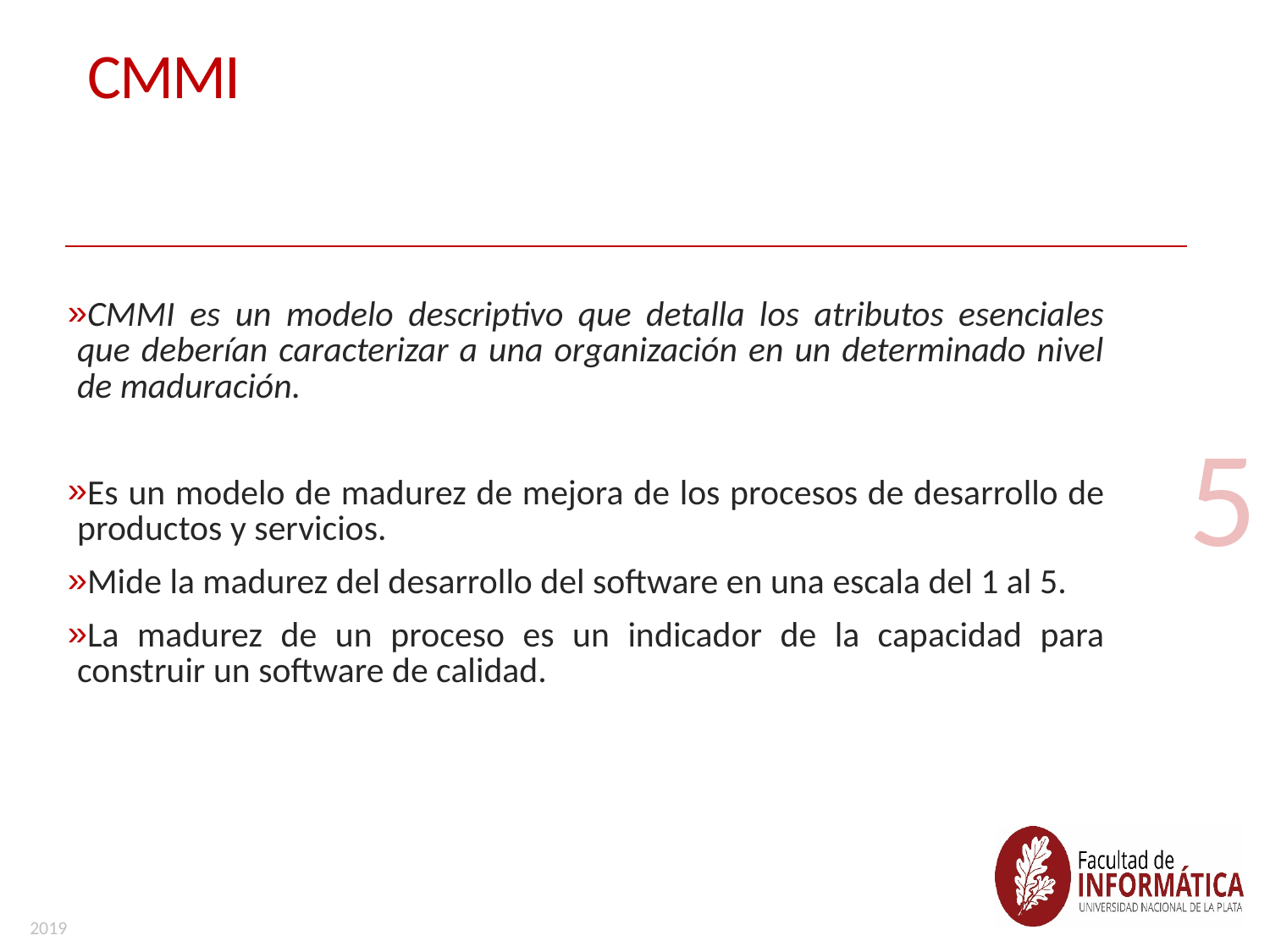

# CMMI
CMMI es un modelo descriptivo que detalla los atributos esenciales que deberían caracterizar a una organización en un determinado nivel de maduración.

Es un modelo de madurez de mejora de los procesos de desarrollo de productos y servicios.
Mide la madurez del desarrollo del software en una escala del 1 al 5.
La madurez de un proceso es un indicador de la capacidad para construir un software de calidad.

5
2019